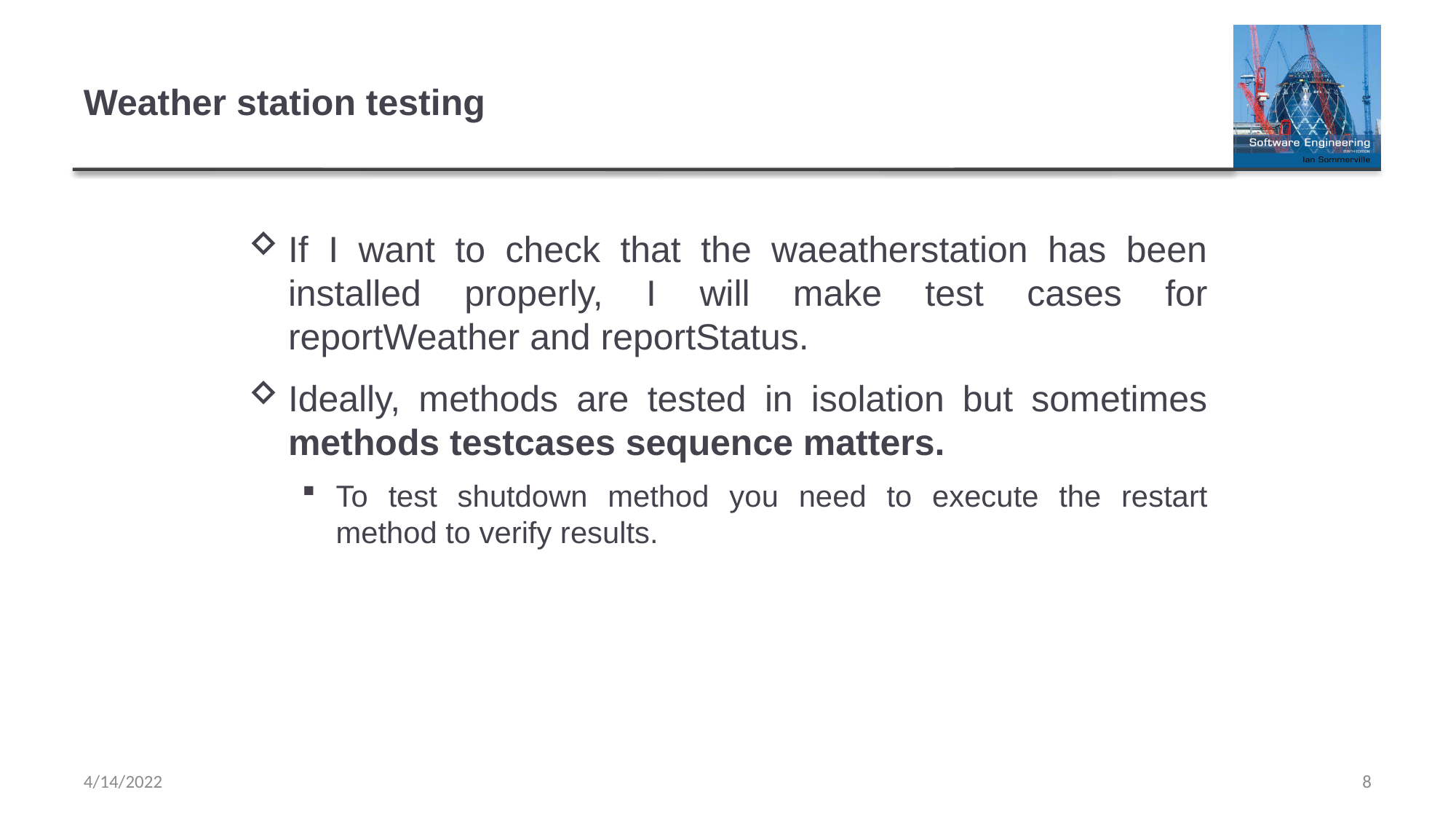

# Weather station testing
If I want to check that the waeatherstation has been installed properly, I will make test cases for reportWeather and reportStatus.
Ideally, methods are tested in isolation but sometimes methods testcases sequence matters.
To test shutdown method you need to execute the restart method to verify results.

4/14/2022
8